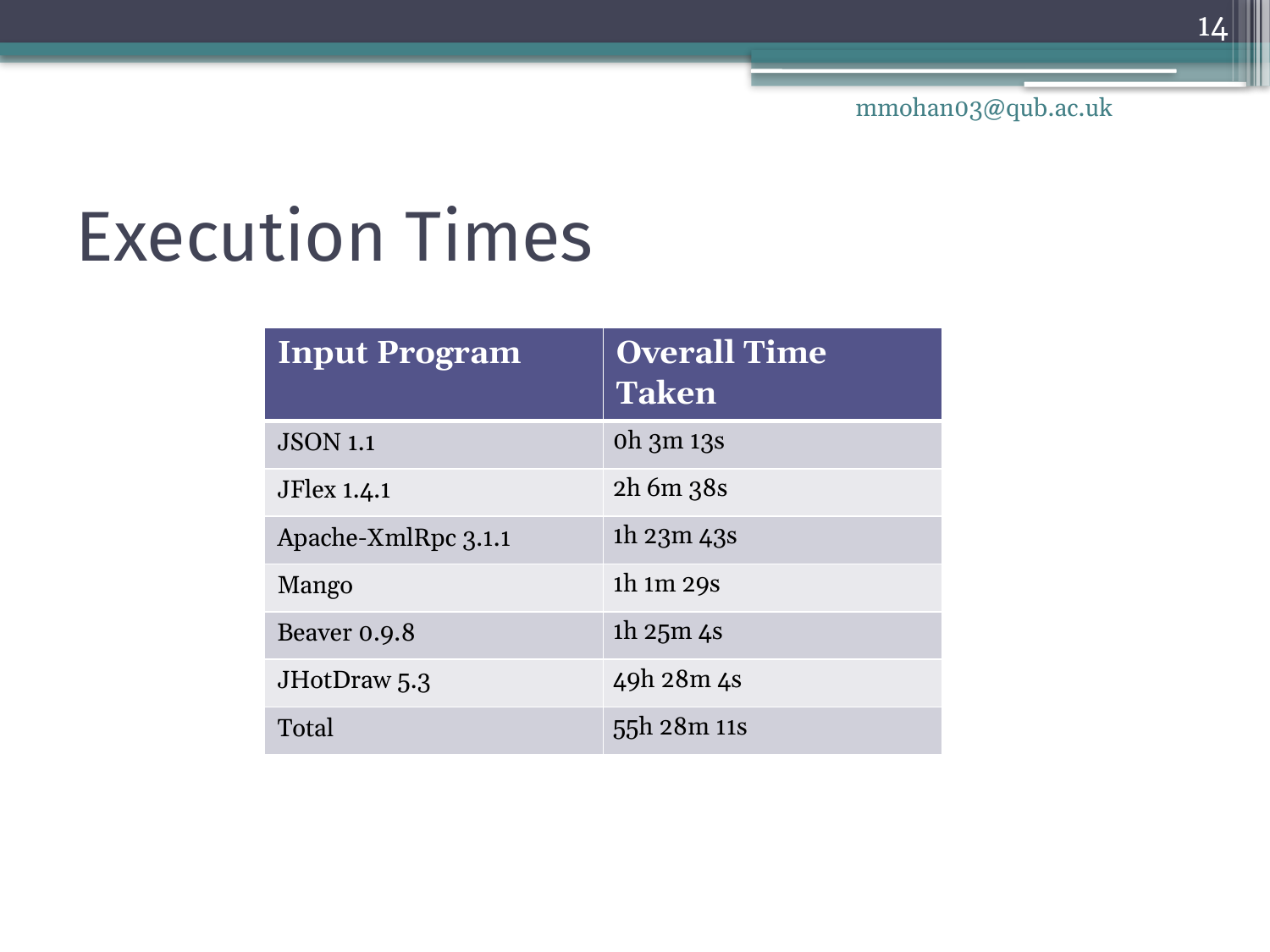

14
mmohan03@qub.ac.uk
# Execution Times
| Input Program | Overall Time Taken |
| --- | --- |
| JSON 1.1 | 0h 3m 13s |
| JFlex 1.4.1 | 2h 6m 38s |
| Apache-XmlRpc 3.1.1 | 1h 23m 43s |
| Mango | 1h 1m 29s |
| Beaver 0.9.8 | 1h 25m 4s |
| JHotDraw 5.3 | 49h 28m 4s |
| Total | 55h 28m 11s |